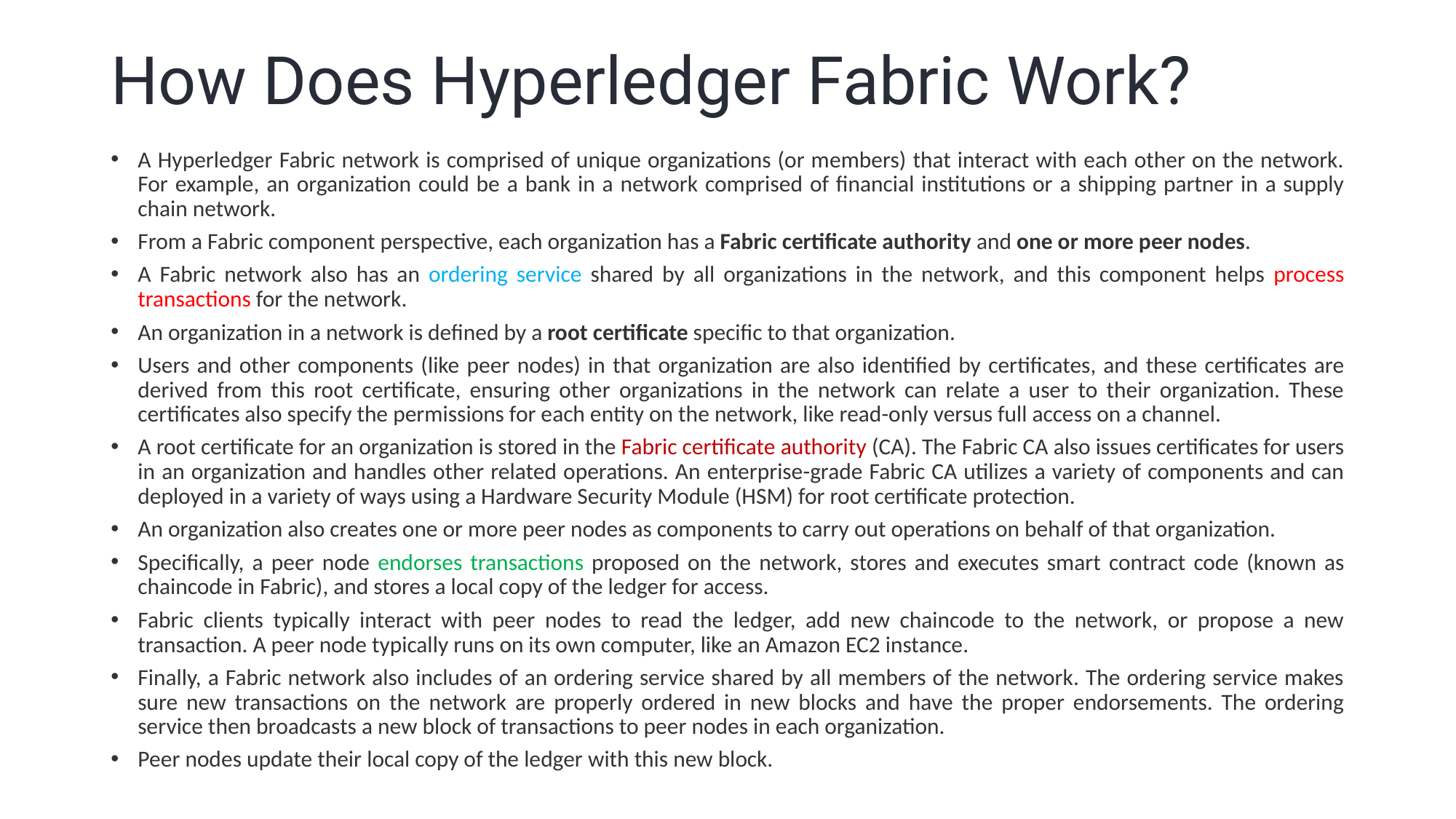

# How Does Hyperledger Fabric Work?
A Hyperledger Fabric network is comprised of unique organizations (or members) that interact with each other on the network. For example, an organization could be a bank in a network comprised of financial institutions or a shipping partner in a supply chain network.
From a Fabric component perspective, each organization has a Fabric certificate authority and one or more peer nodes.
A Fabric network also has an ordering service shared by all organizations in the network, and this component helps process transactions for the network.
An organization in a network is defined by a root certificate specific to that organization.
Users and other components (like peer nodes) in that organization are also identified by certificates, and these certificates are derived from this root certificate, ensuring other organizations in the network can relate a user to their organization. These certificates also specify the permissions for each entity on the network, like read-only versus full access on a channel.
A root certificate for an organization is stored in the Fabric certificate authority (CA). The Fabric CA also issues certificates for users in an organization and handles other related operations. An enterprise-grade Fabric CA utilizes a variety of components and can deployed in a variety of ways using a Hardware Security Module (HSM) for root certificate protection.
An organization also creates one or more peer nodes as components to carry out operations on behalf of that organization.
Specifically, a peer node endorses transactions proposed on the network, stores and executes smart contract code (known as chaincode in Fabric), and stores a local copy of the ledger for access.
Fabric clients typically interact with peer nodes to read the ledger, add new chaincode to the network, or propose a new transaction. A peer node typically runs on its own computer, like an Amazon EC2 instance.
Finally, a Fabric network also includes of an ordering service shared by all members of the network. The ordering service makes sure new transactions on the network are properly ordered in new blocks and have the proper endorsements. The ordering service then broadcasts a new block of transactions to peer nodes in each organization.
Peer nodes update their local copy of the ledger with this new block.